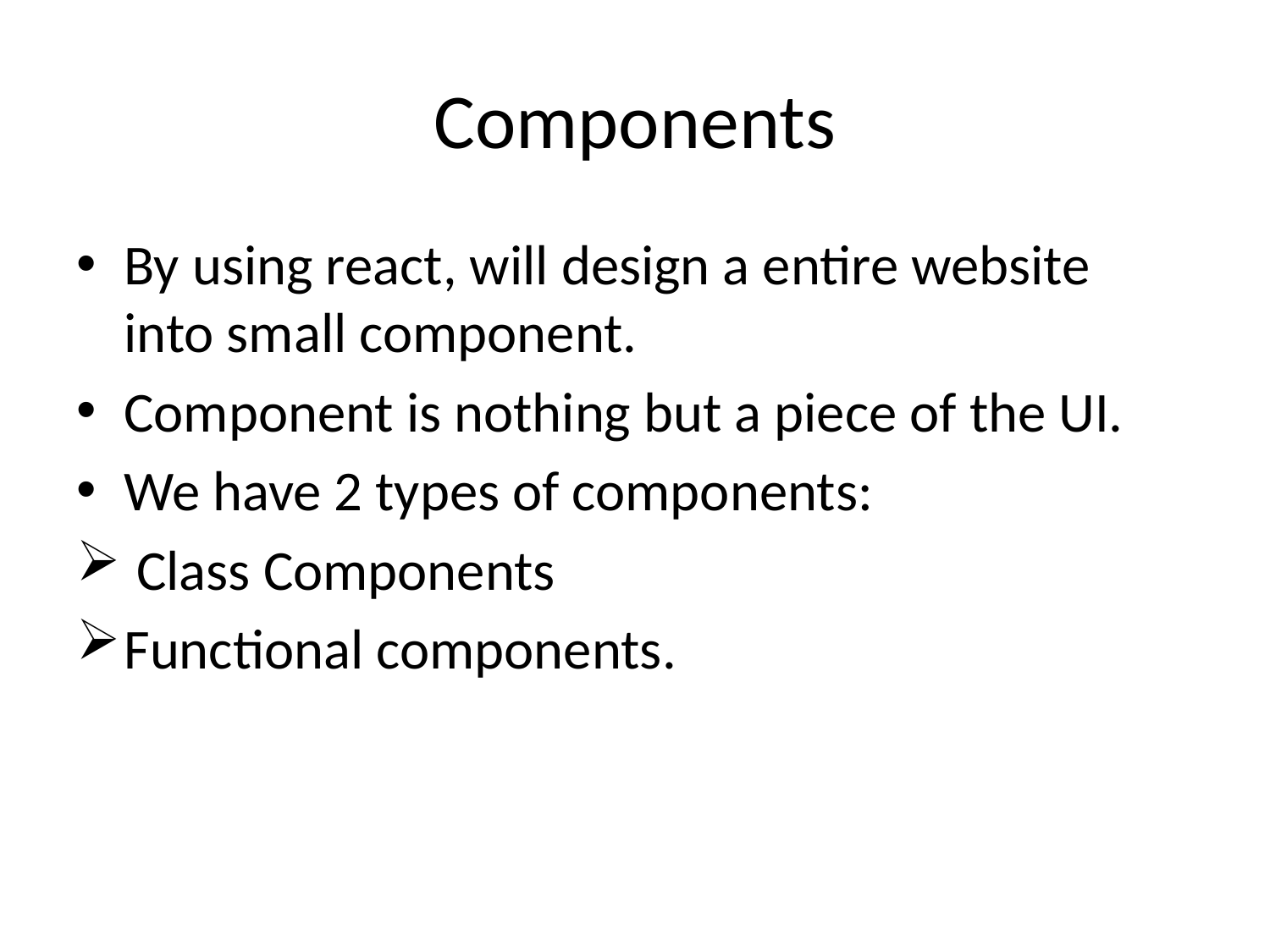

# Components
By using react, will design a entire website into small component.
Component is nothing but a piece of the UI.
We have 2 types of components:
 Class Components
Functional components.